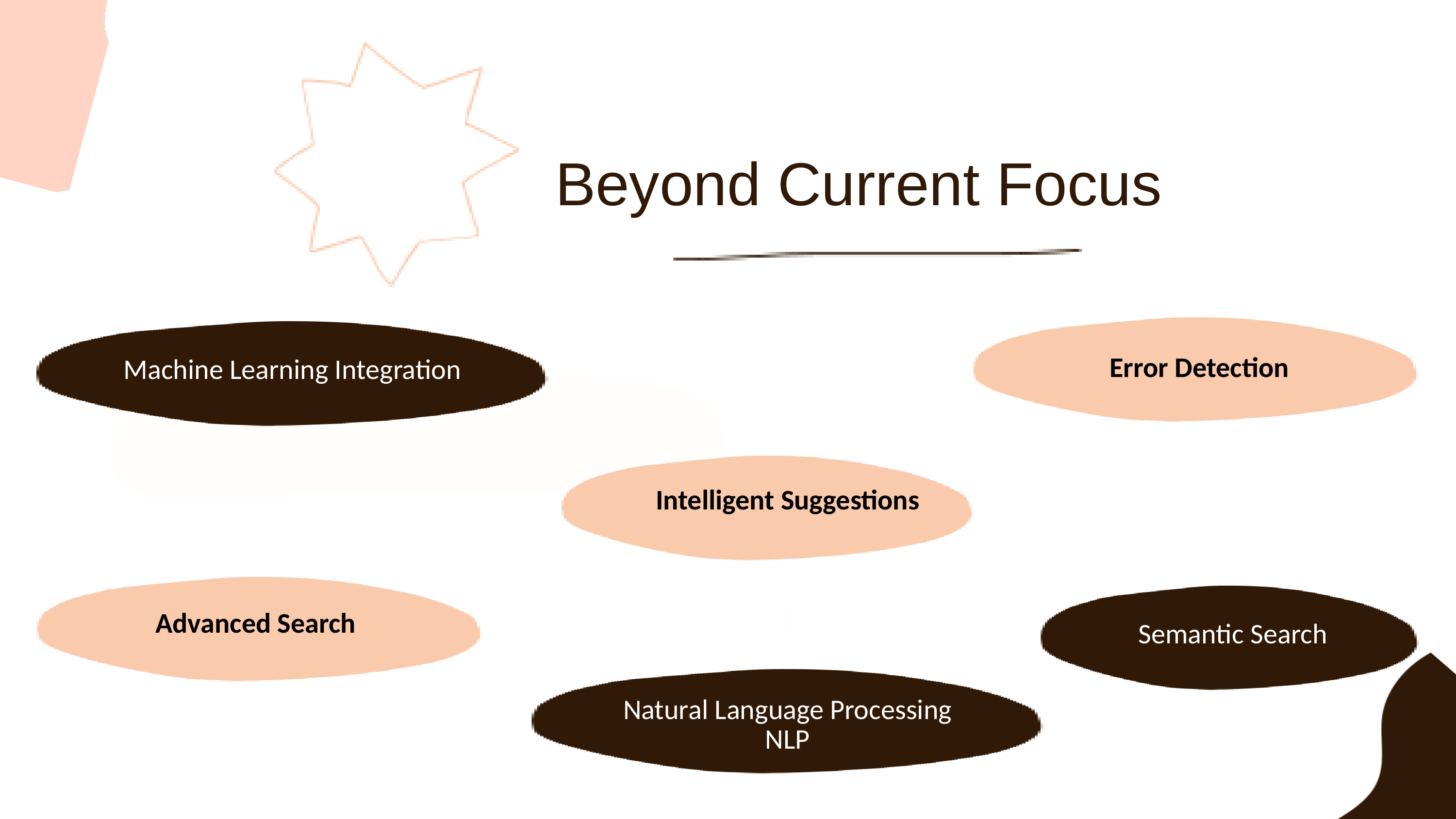

Beyond Current Focus

Error Detection

Machine Learning Integration

Intelligent Suggestions

Advanced Search

1
Semantic Search

Natural Language Processing
NLP